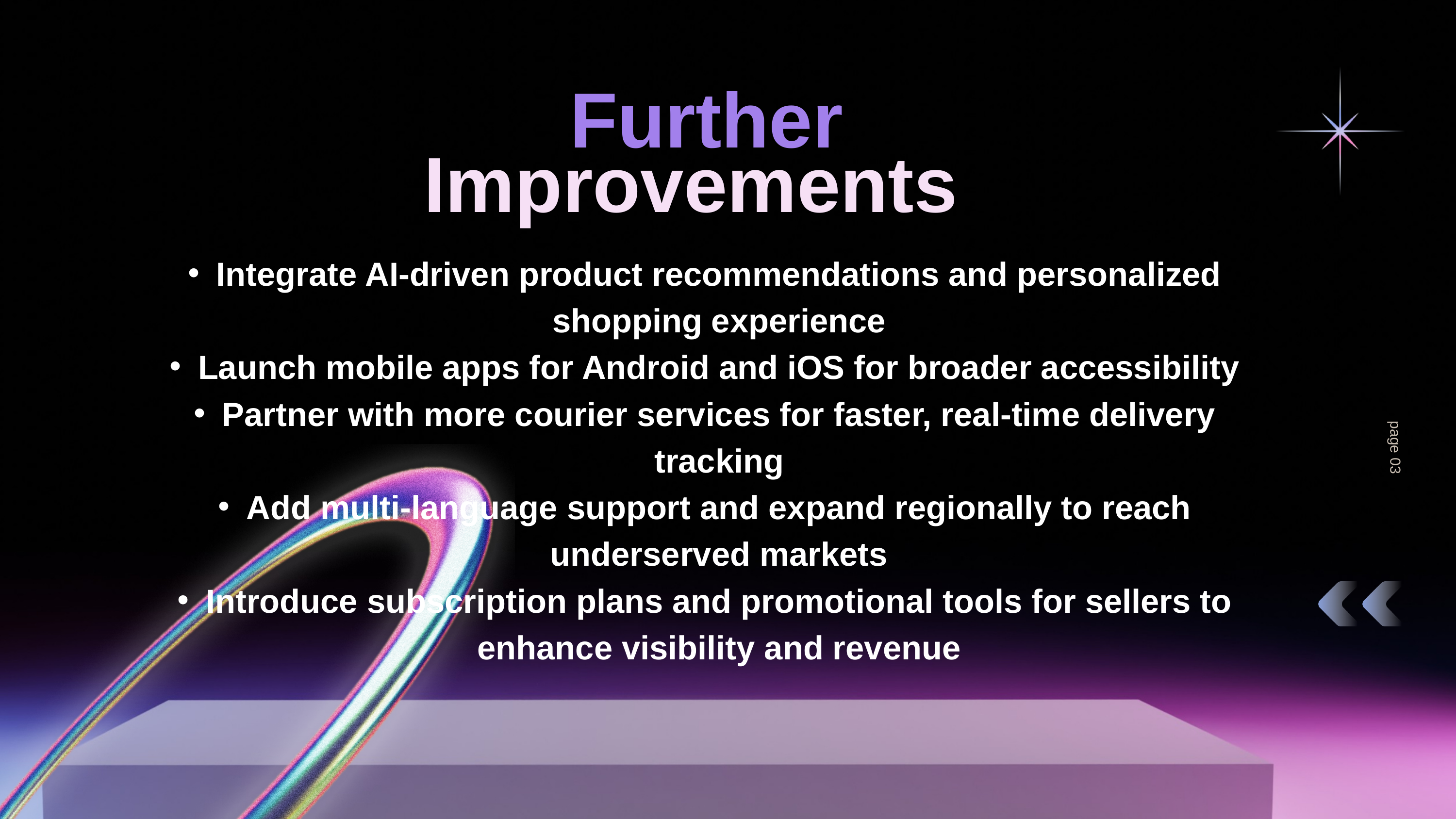

Further

Improvements
Integrate AI-driven product recommendations and personalized shopping experience
Launch mobile apps for Android and iOS for broader accessibility
Partner with more courier services for faster, real-time delivery tracking
Add multi-language support and expand regionally to reach underserved markets
Introduce subscription plans and promotional tools for sellers to enhance visibility and revenue
page 03